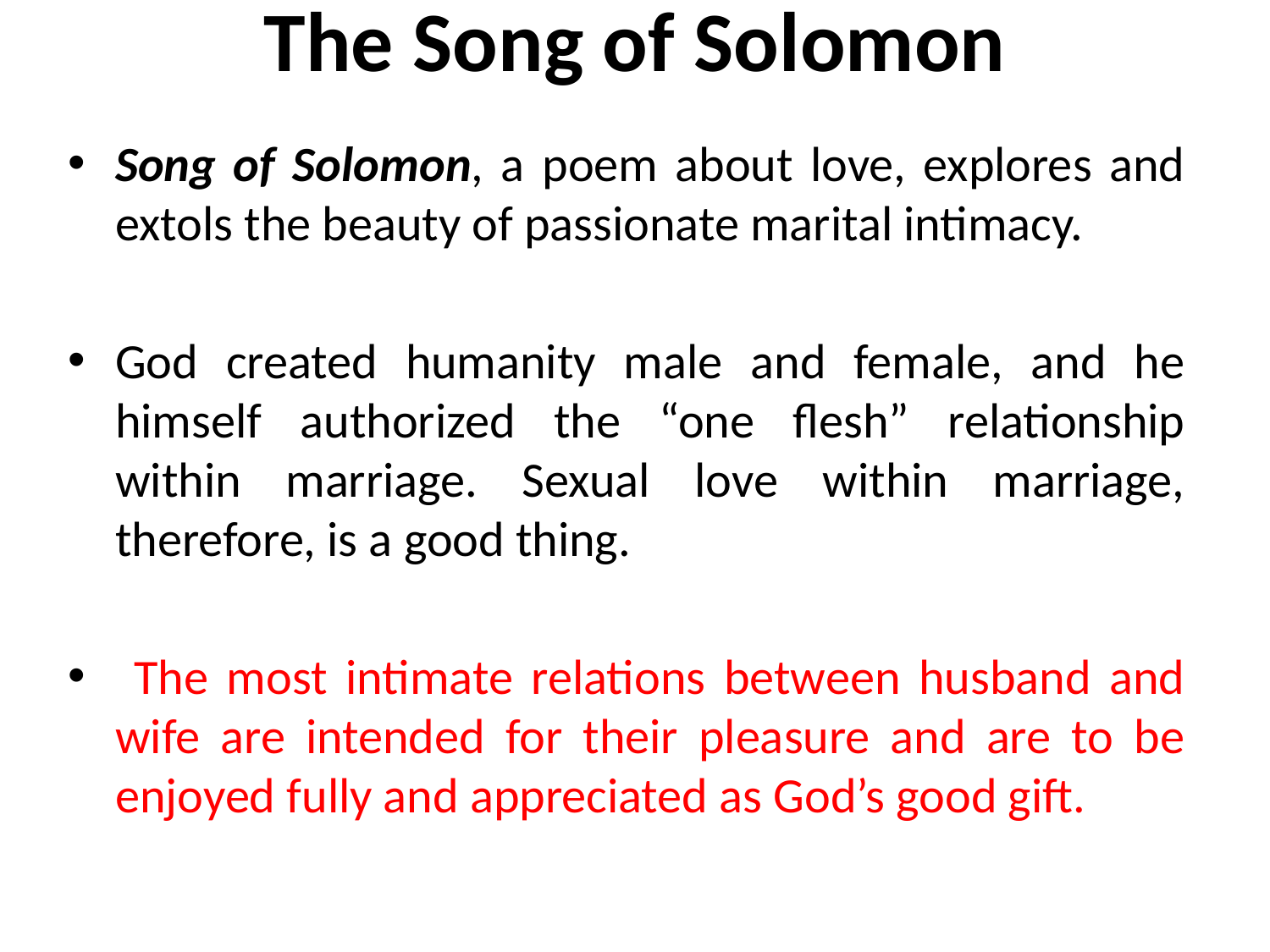

# The Song of Solomon
Song of Solomon, a poem about love, explores and extols the beauty of passionate marital intimacy.

God created humanity male and female, and he himself authorized the “one flesh” relationship within marriage. Sexual love within marriage, therefore, is a good thing.

 The most intimate relations between husband and wife are intended for their pleasure and are to be enjoyed fully and appreciated as God’s good gift.